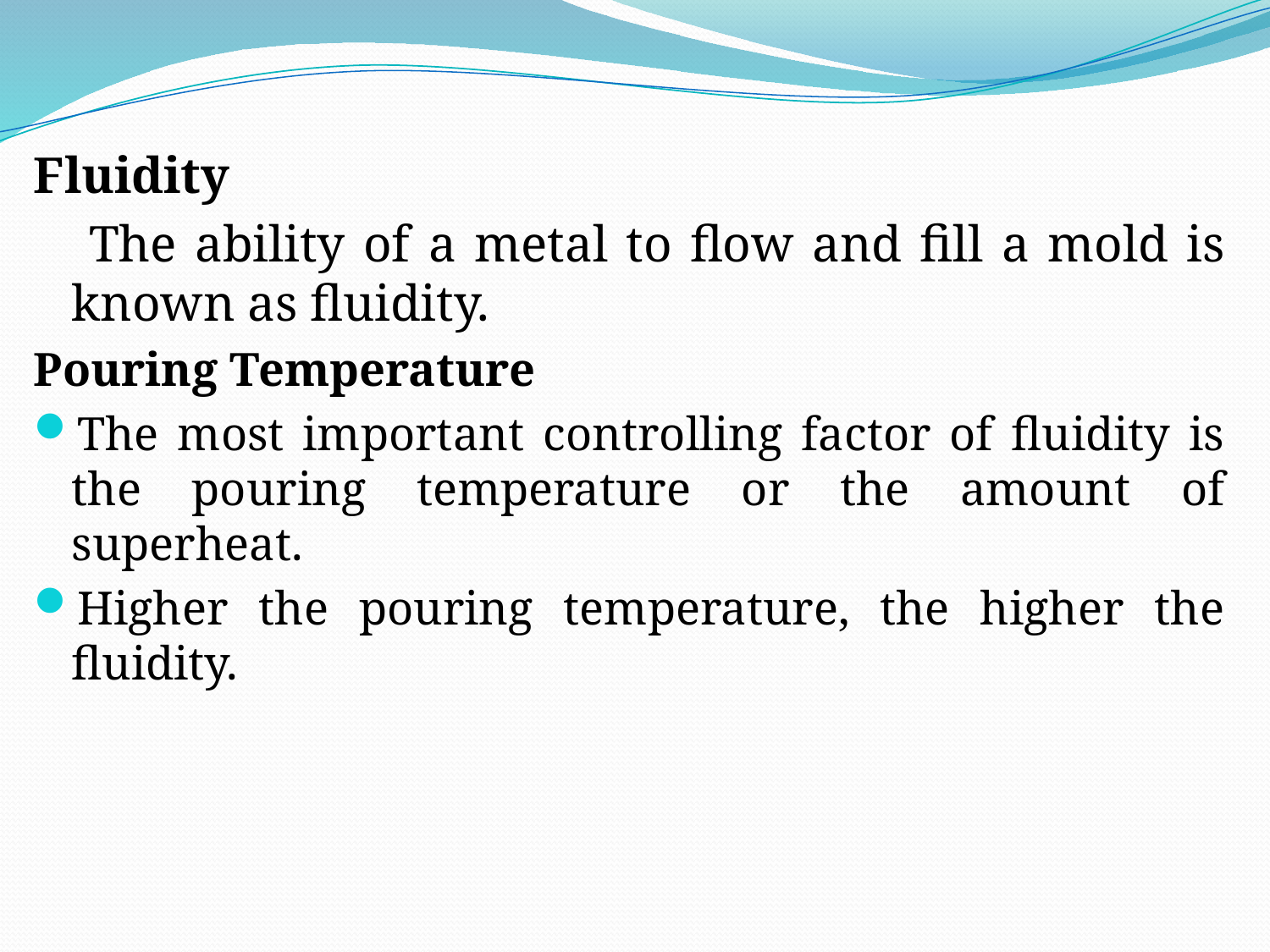

Fluidity
   The ability of a metal to flow and fill a mold is known as fluidity.
Pouring Temperature
The most important controlling factor of fluidity is the pouring temperature or the amount of superheat.
Higher the pouring temperature, the higher the fluidity.